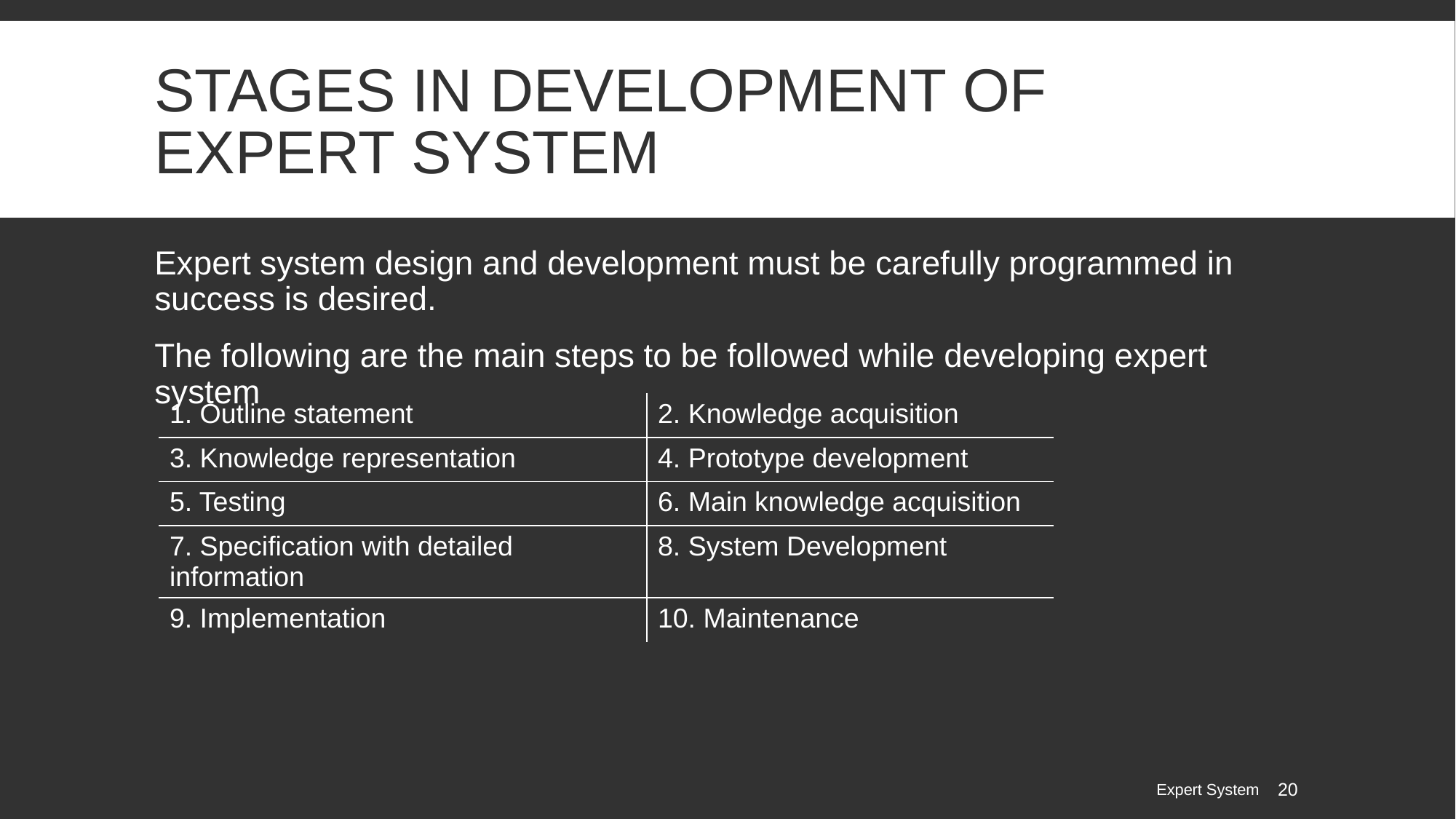

# Stages in development of expert system
Expert system design and development must be carefully programmed in success is desired.
The following are the main steps to be followed while developing expert system

| 1. Outline statement | 2. Knowledge acquisition |
| --- | --- |
| 3. Knowledge representation | 4. Prototype development |
| 5. Testing | 6. Main knowledge acquisition |
| 7. Specification with detailed information | 8. System Development |
| 9. Implementation | 10. Maintenance |
Expert System
20